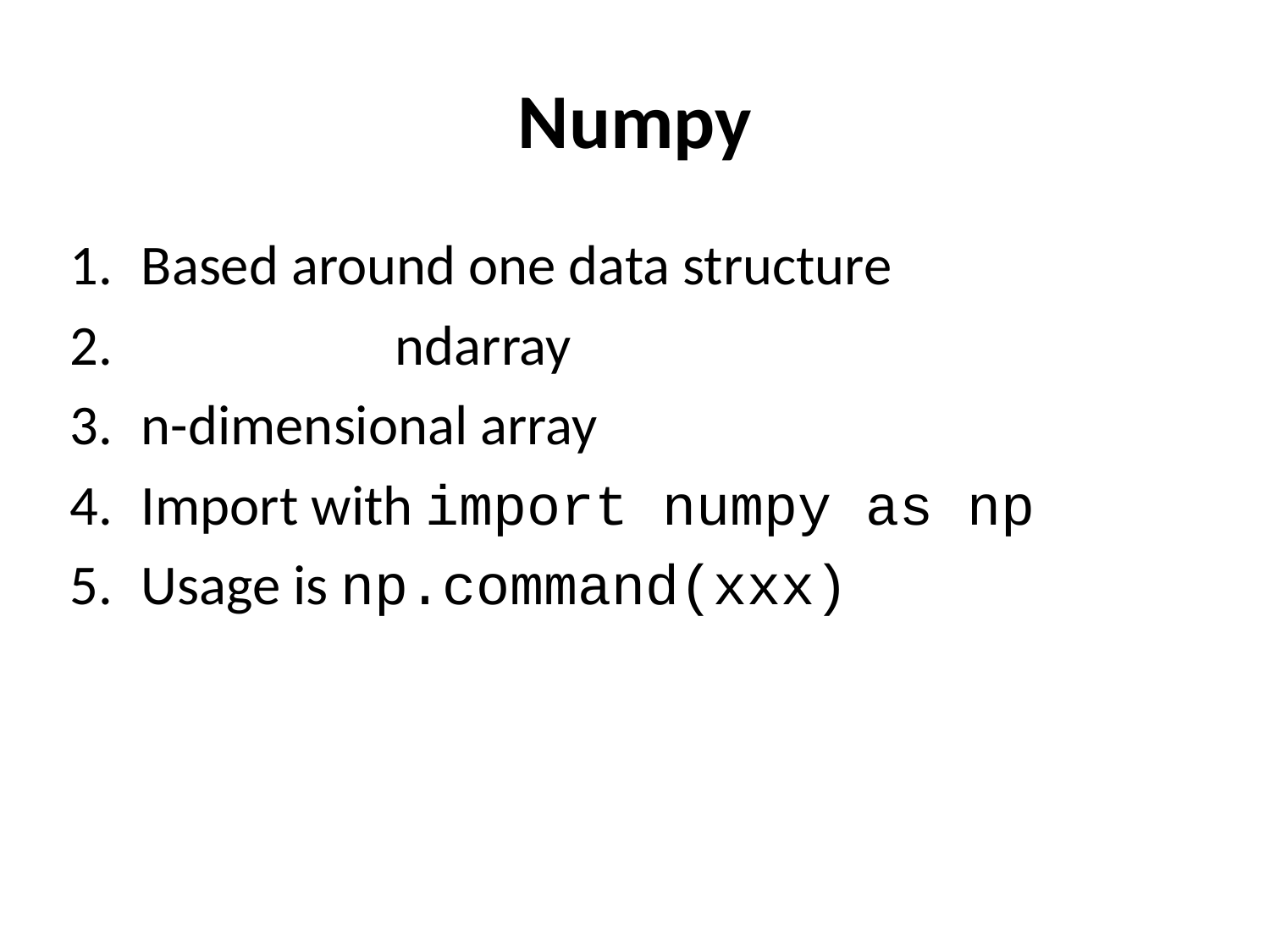

# Numpy
Based around one data structure
		ndarray
n-dimensional array
Import with import numpy as np
Usage is np.command(xxx)